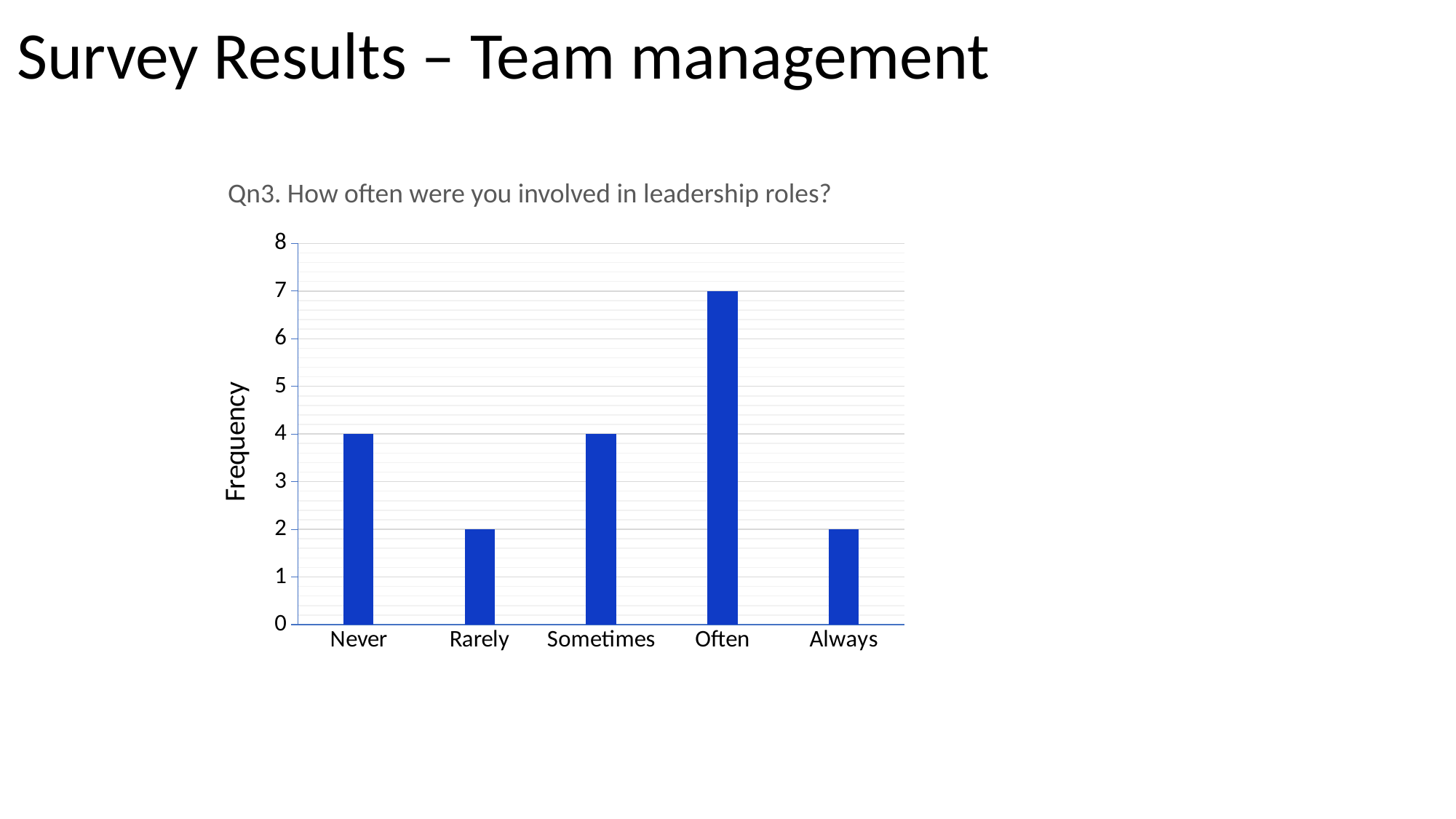

Survey Results – Team management
Qn3. How often were you involved in leadership roles?

### Chart

| Category | Frequency |
|---|---|
| Never | 4.0 |
| Rarely | 2.0 |
| Sometimes | 4.0 |
| Often | 7.0 |
| Always | 2.0 |